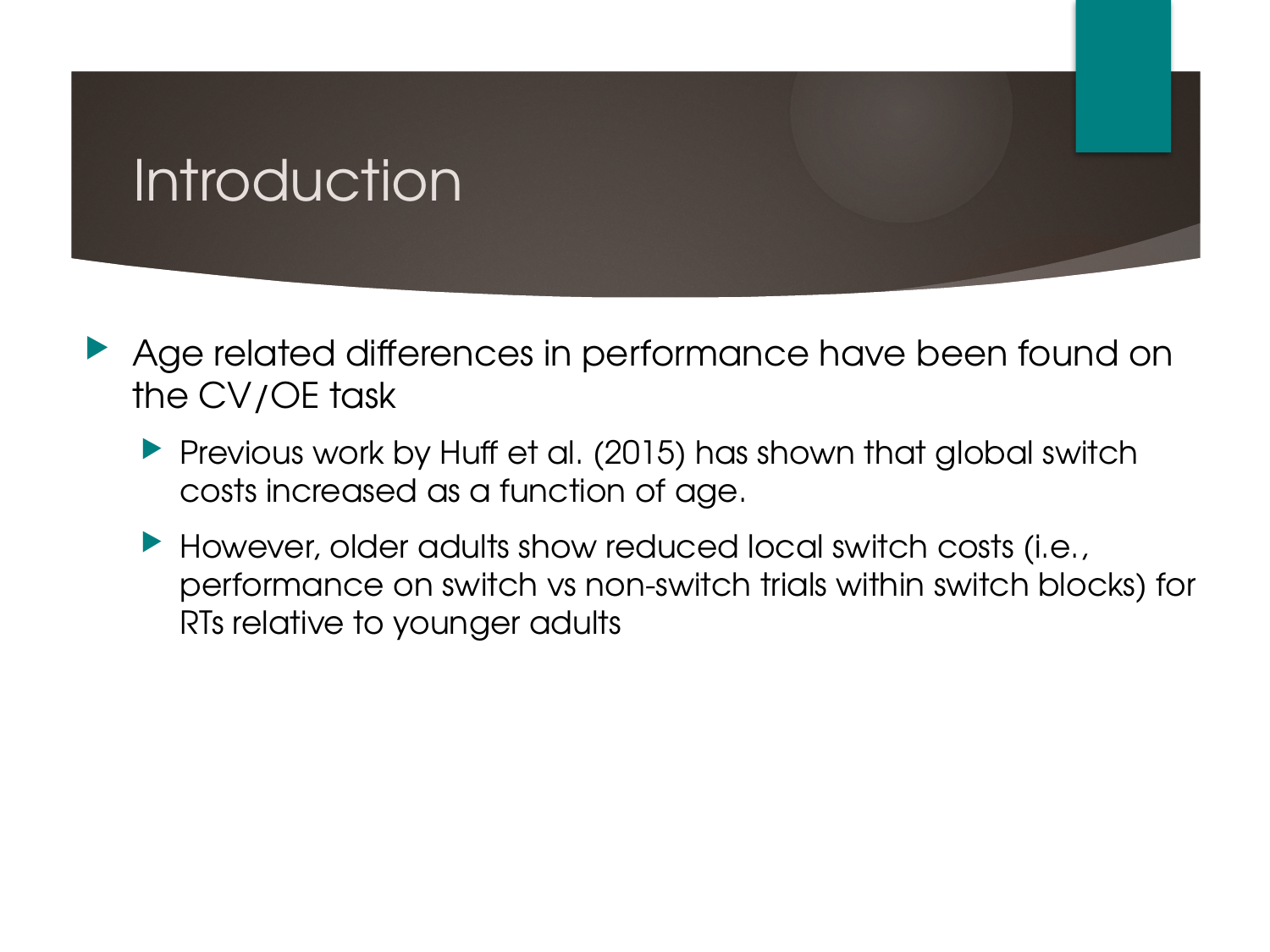

# Introduction
Age related differences in performance have been found on the CV/OE task
Previous work by Huff et al. (2015) has shown that global switch costs increased as a function of age.
However, older adults show reduced local switch costs (i.e., performance on switch vs non-switch trials within switch blocks) for RTs relative to younger adults